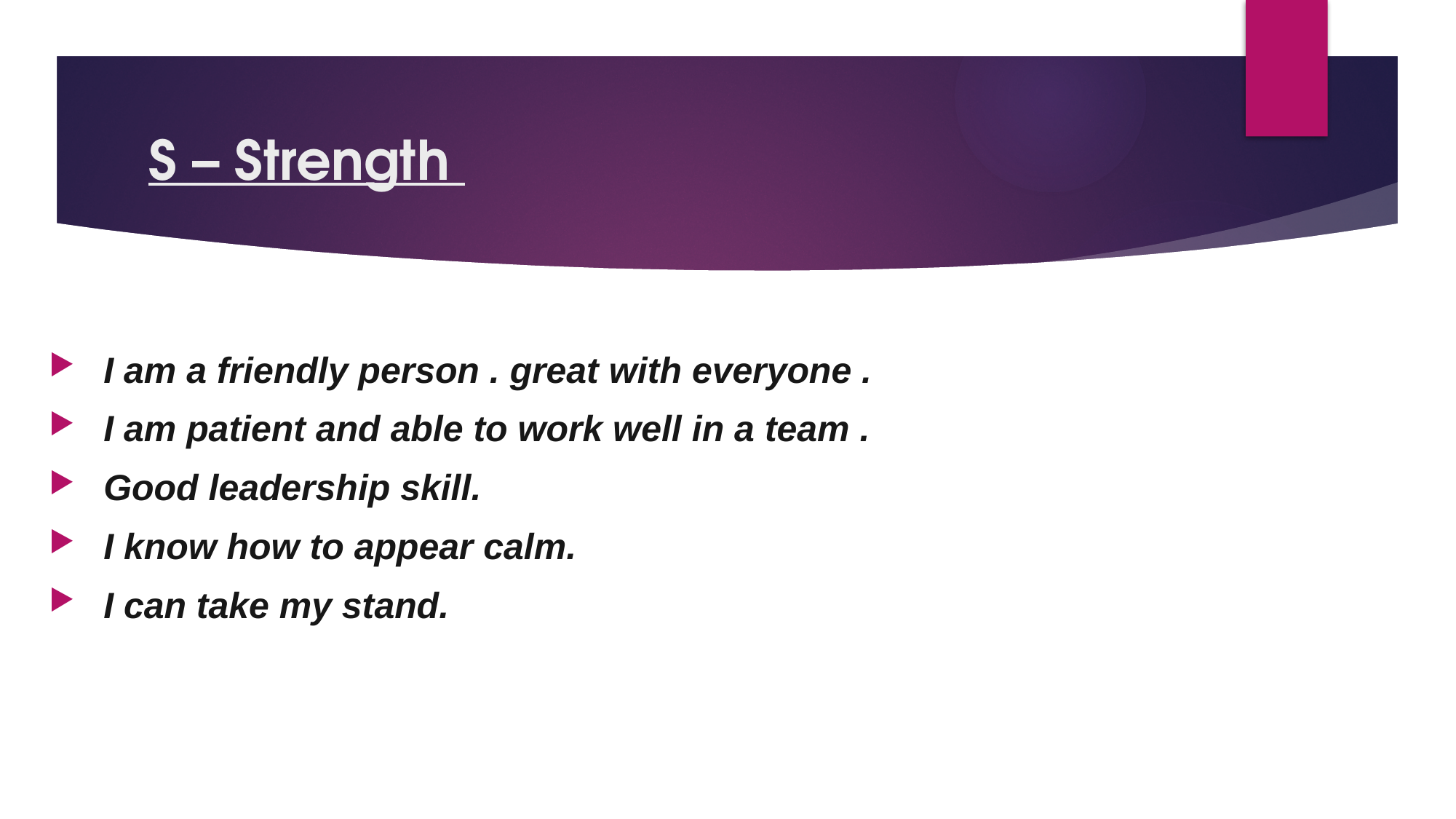

# S – Strength
I am a friendly person . great with everyone .
I am patient and able to work well in a team .
Good leadership skill.
I know how to appear calm.
I can take my stand.